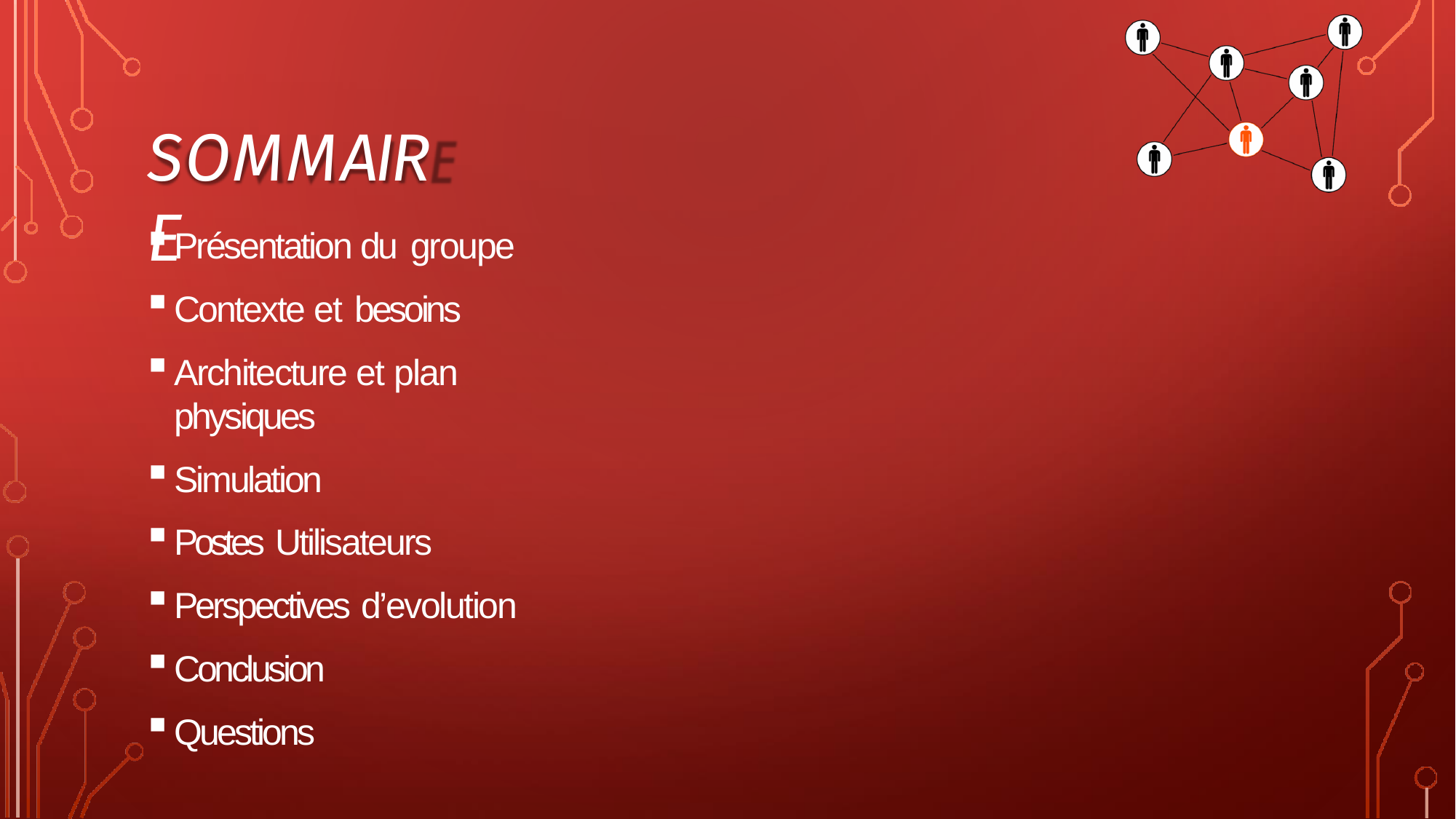

# SOMMAIRE
Présentation du groupe
Contexte et besoins
Architecture et plan physiques
Simulation
Postes Utilisateurs
Perspectives d’evolution
Conclusion
Questions